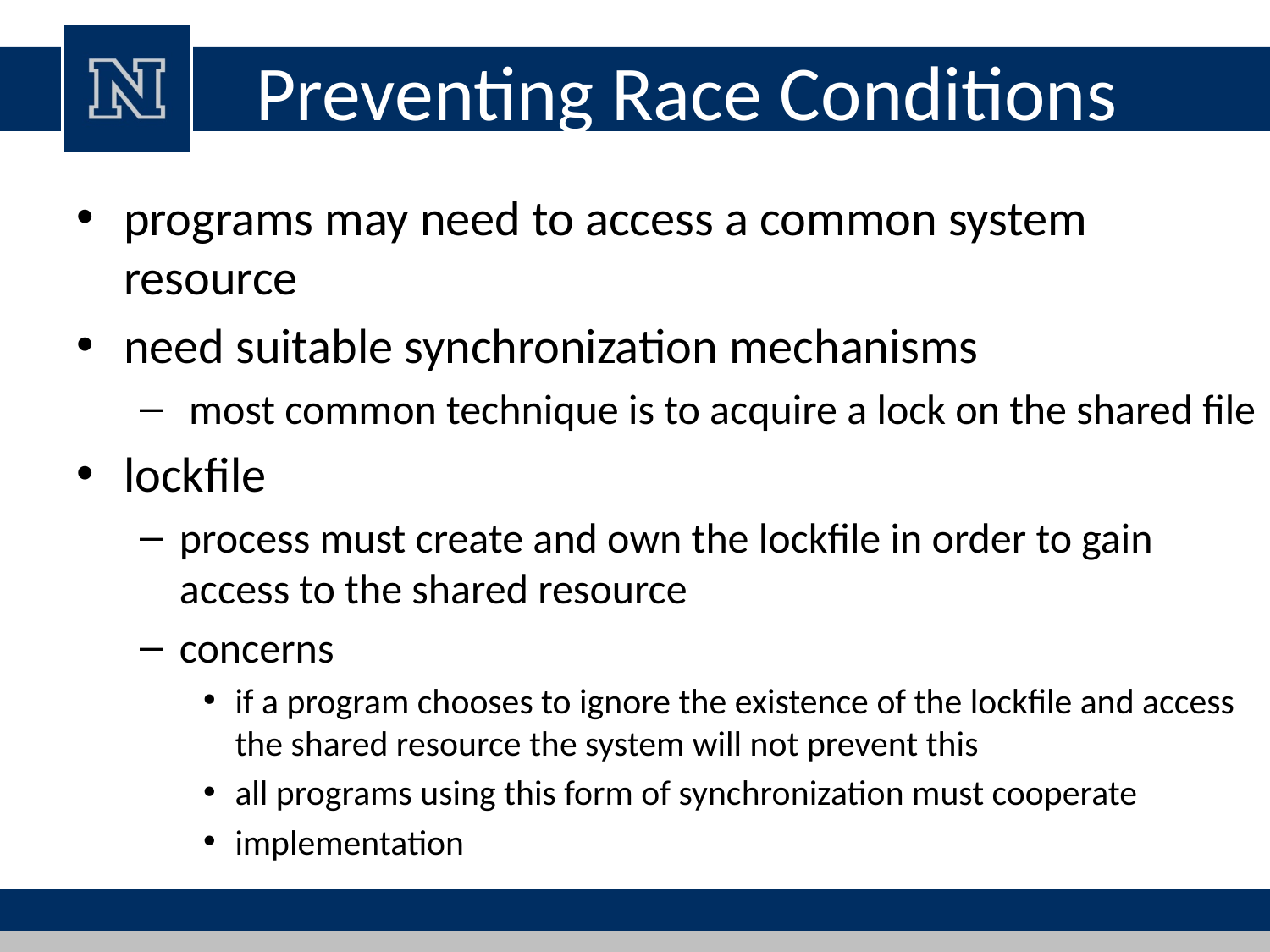

# Preventing Race Conditions
programs may need to access a common system resource
need suitable synchronization mechanisms
 most common technique is to acquire a lock on the shared file
lockfile
process must create and own the lockfile in order to gain access to the shared resource
concerns
if a program chooses to ignore the existence of the lockfile and access the shared resource the system will not prevent this
all programs using this form of synchronization must cooperate
implementation